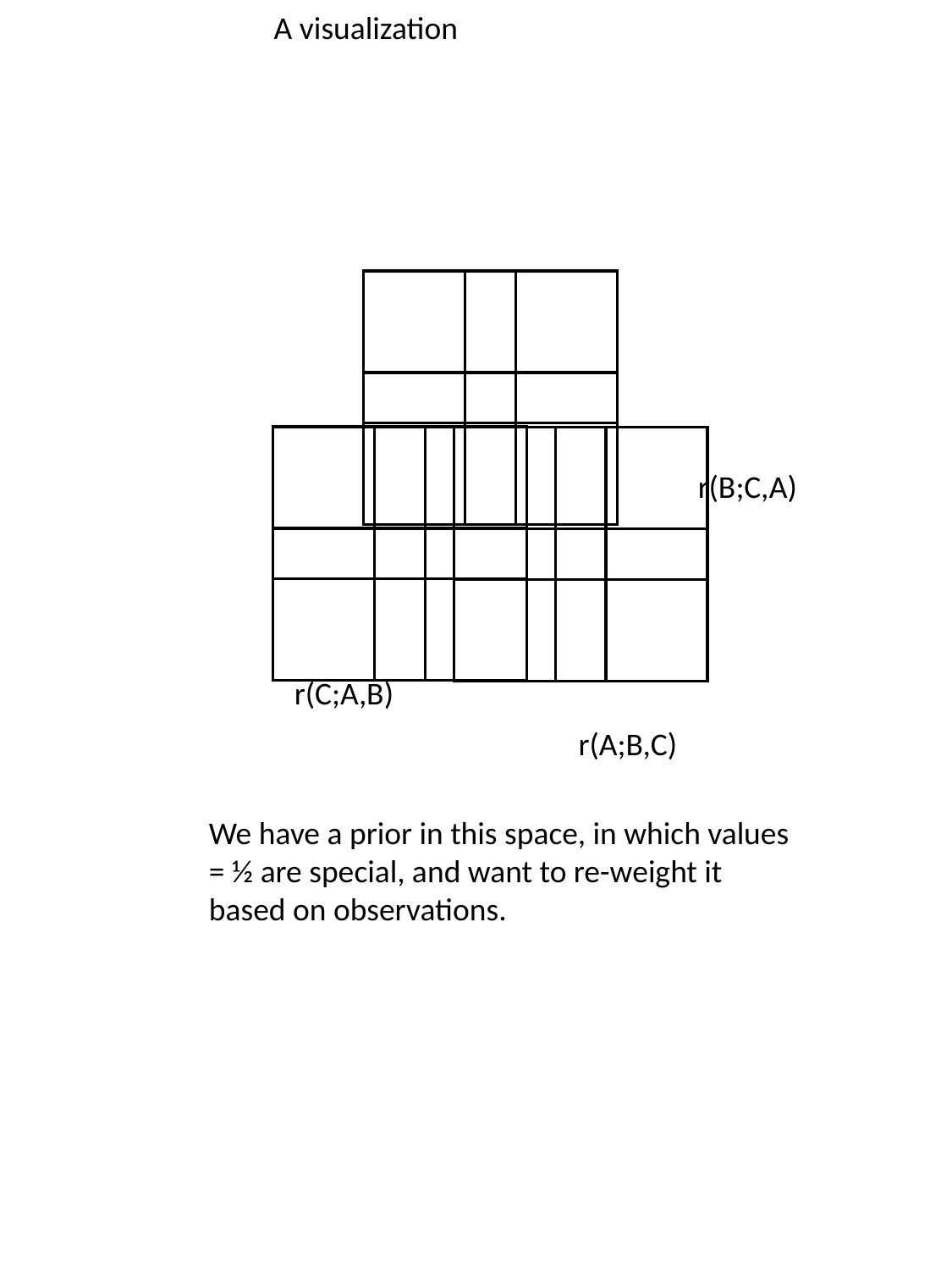

A visualization

r(B;C,A)
r(C;A,B)
r(A;B,C)
We have a prior in this space, in which values = ½ are special, and want to re-weight it based on observations.